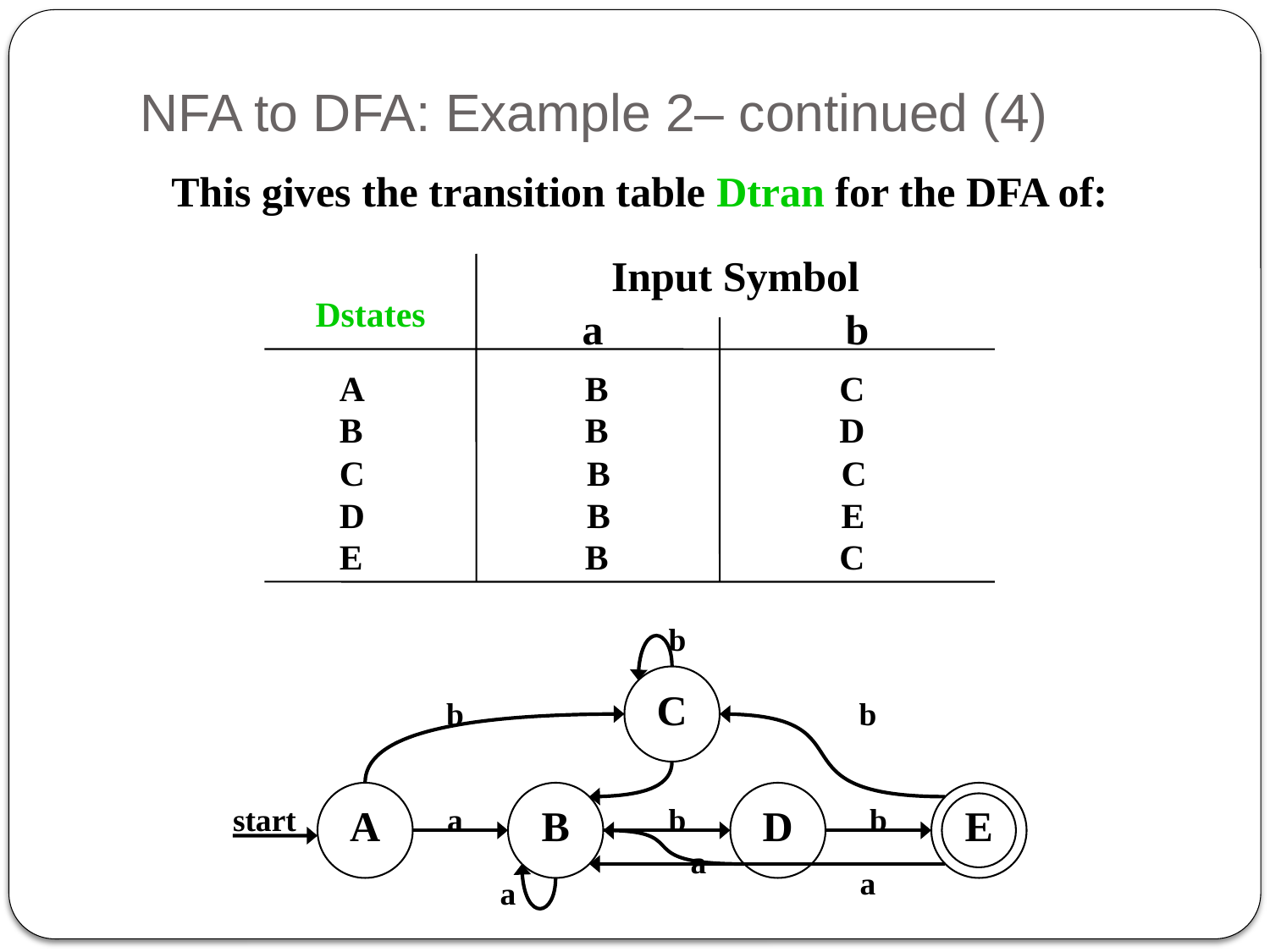

# NFA to DFA: Example 2– continued (4)
This gives the transition table Dtran for the DFA of:
Input Symbol

Dstates
a
b

       A                         B                          C
       B                         B                          D
       C                         B                          C
       D                         B                          E
       E                         B                          C

b

C
b
b

A

B

D

E

start
a
b
b

a
a
a